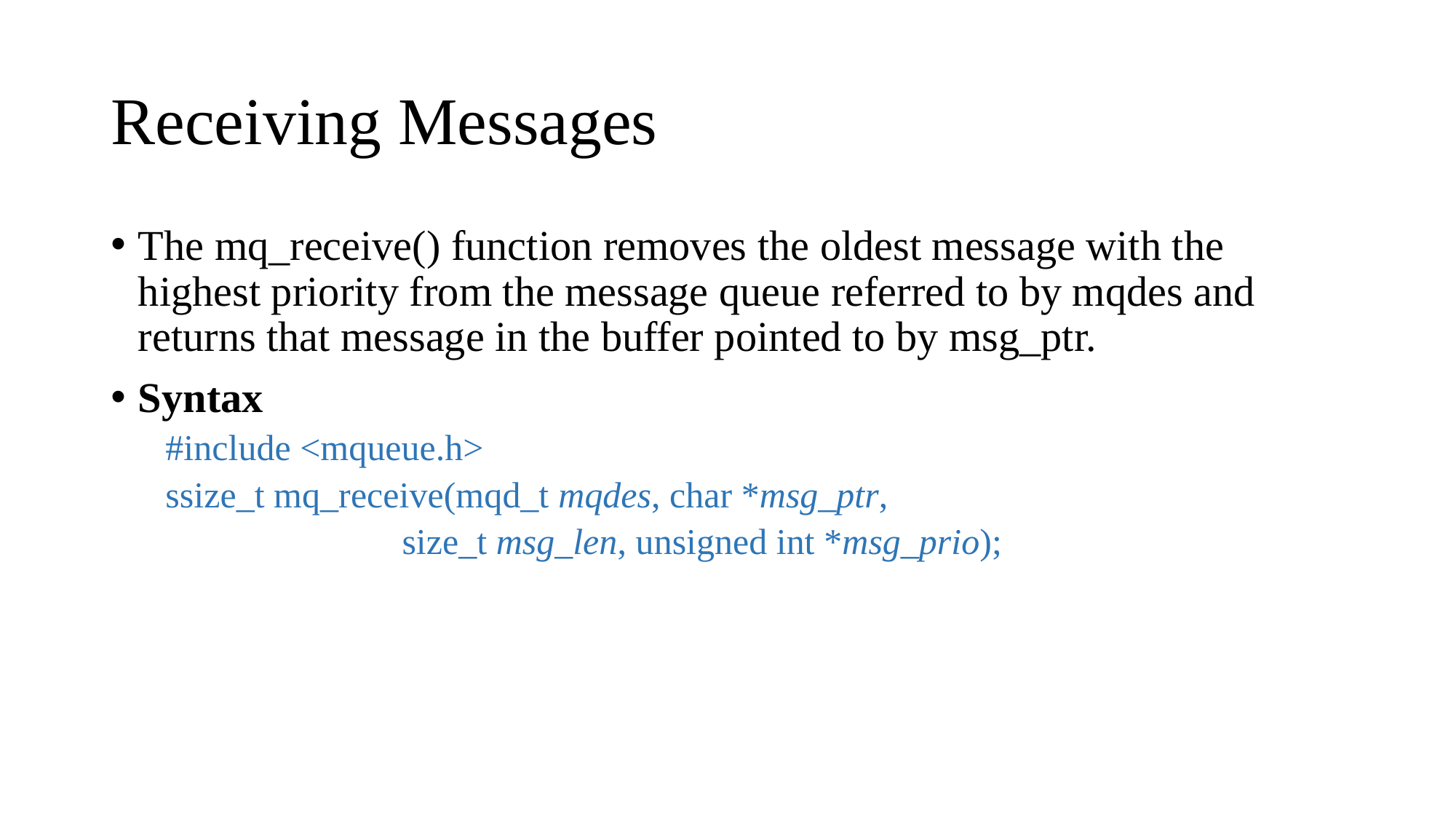

# Receiving Messages
The mq_receive() function removes the oldest message with the highest priority from the message queue referred to by mqdes and returns that message in the buffer pointed to by msg_ptr.
Syntax
#include <mqueue.h>
ssize_t mq_receive(mqd_t mqdes, char *msg_ptr,
                          size_t msg_len, unsigned int *msg_prio);